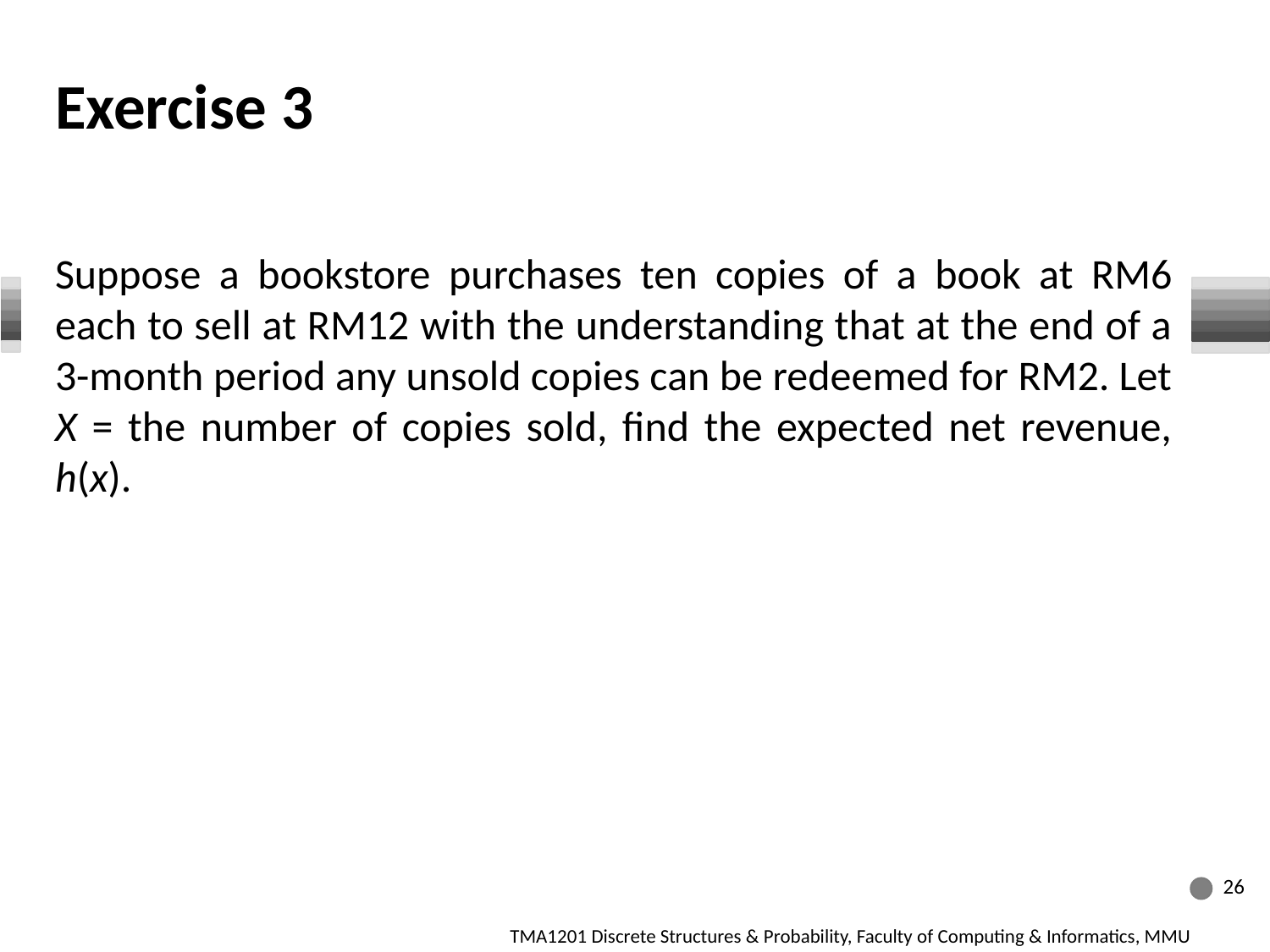

# Exercise 3
Suppose a bookstore purchases ten copies of a book at RM6 each to sell at RM12 with the understanding that at the end of a 3-month period any unsold copies can be redeemed for RM2. Let X = the number of copies sold, find the expected net revenue, h(x).

26
TMA1201 Discrete Structures & Probability, Faculty of Computing & Informatics, MMU